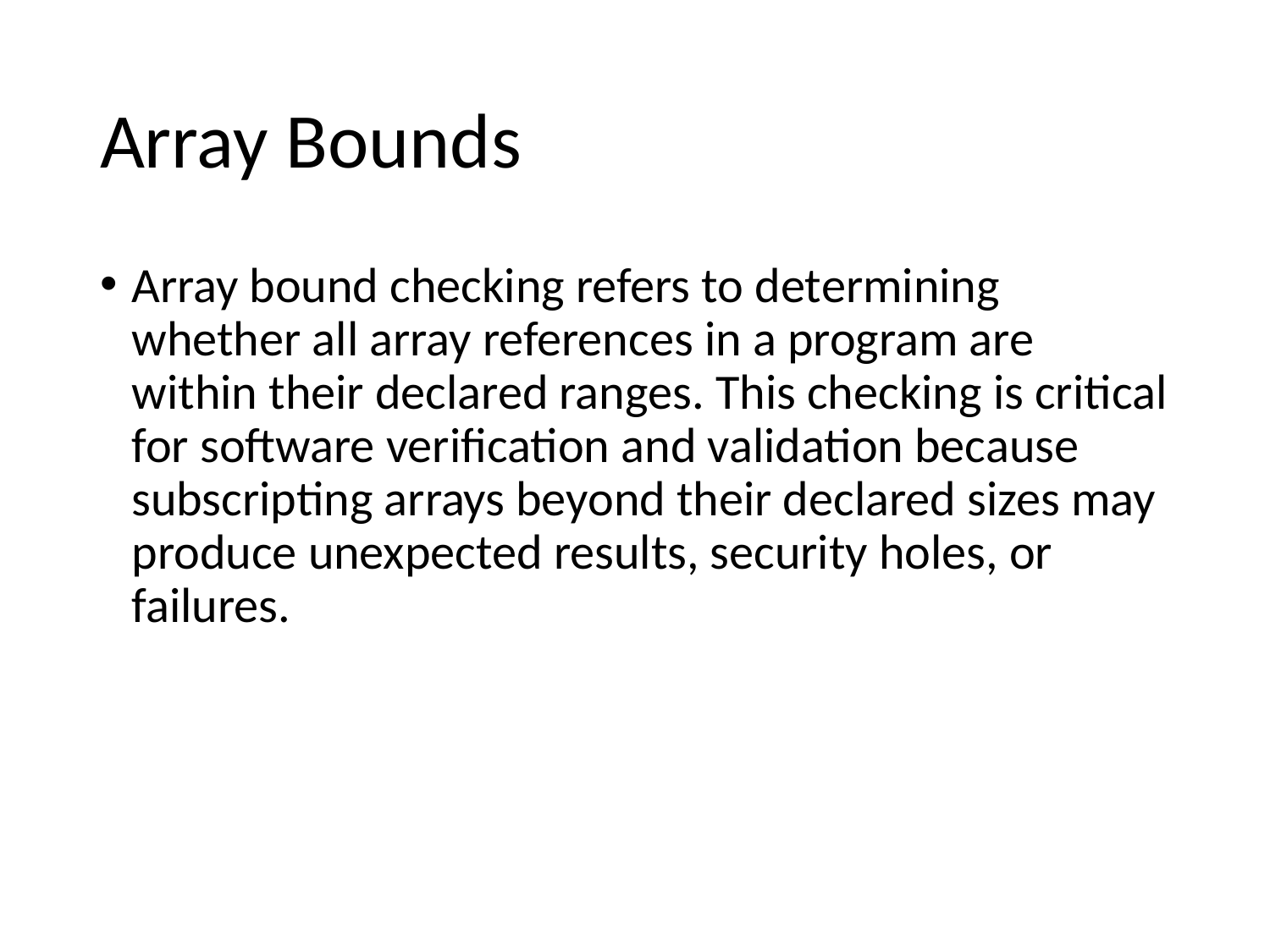

# Array Bounds
Array bound checking refers to determining whether all array references in a program are within their declared ranges. This checking is critical for software verification and validation because subscripting arrays beyond their declared sizes may produce unexpected results, security holes, or failures.